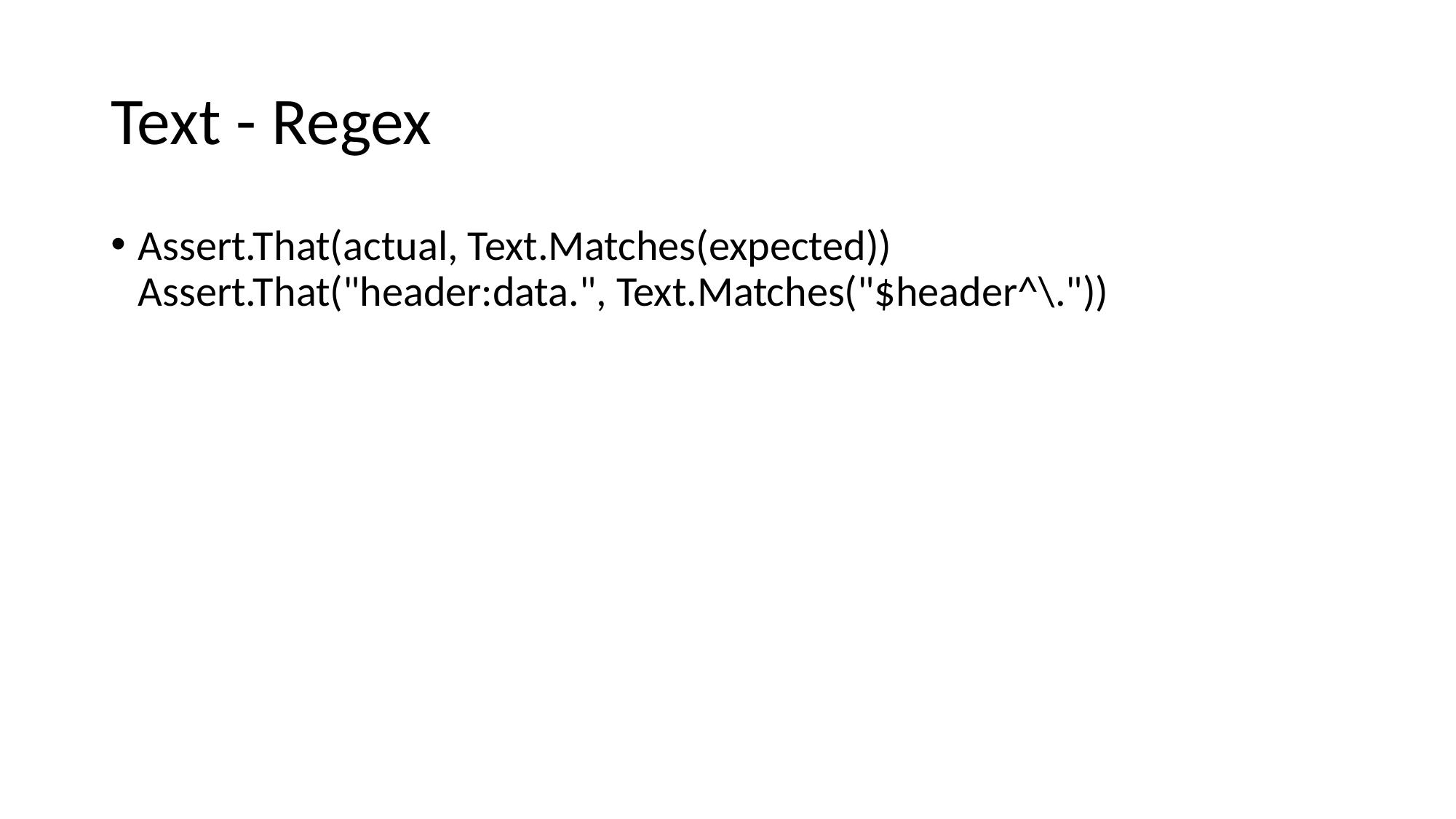

# Text - Regex
Assert.That(actual, Text.Matches(expected)) Assert.That("header:data.", Text.Matches("$header^\."))